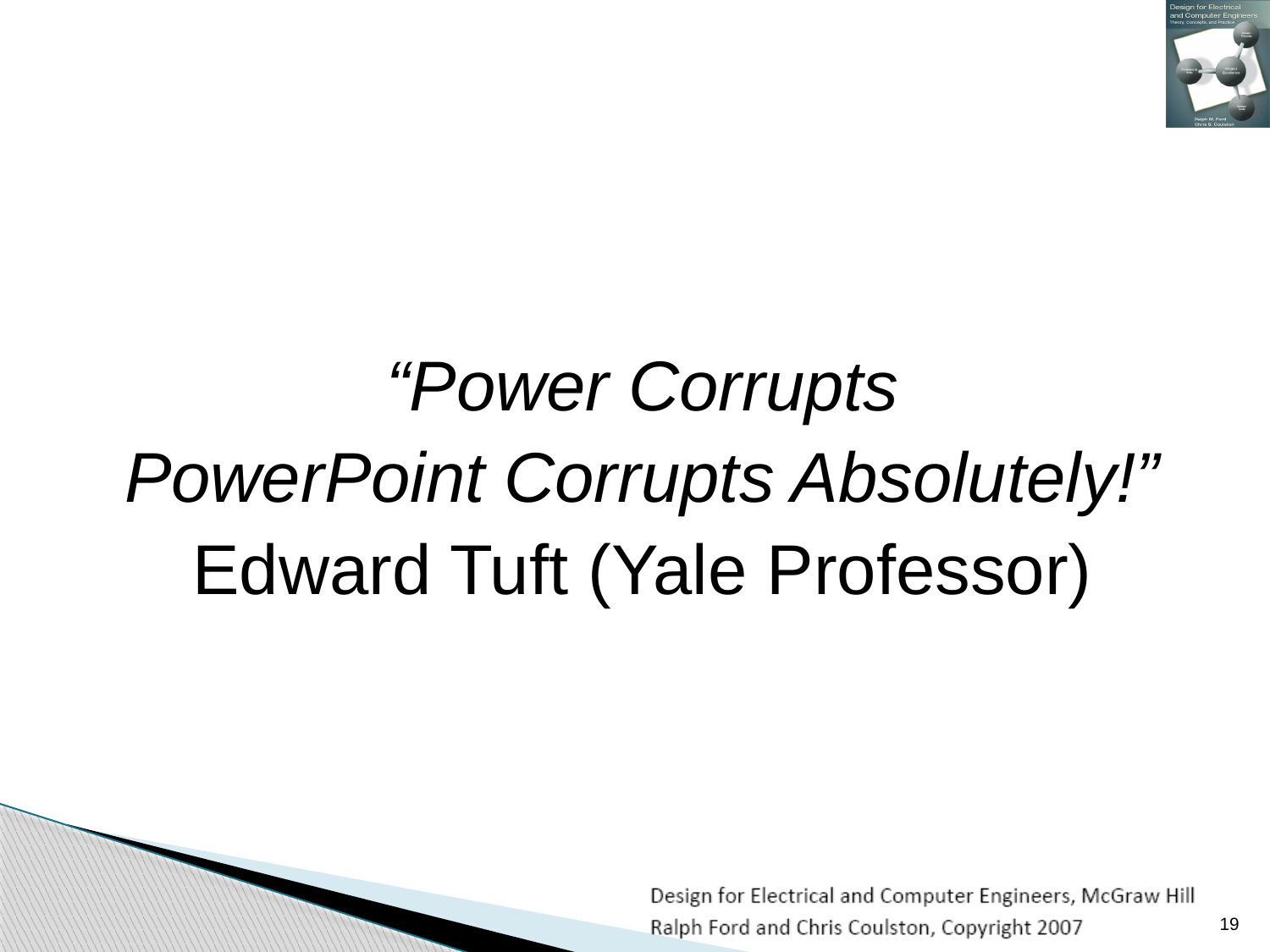

#

“Power Corrupts
PowerPoint Corrupts Absolutely!”
Edward Tuft (Yale Professor)
19